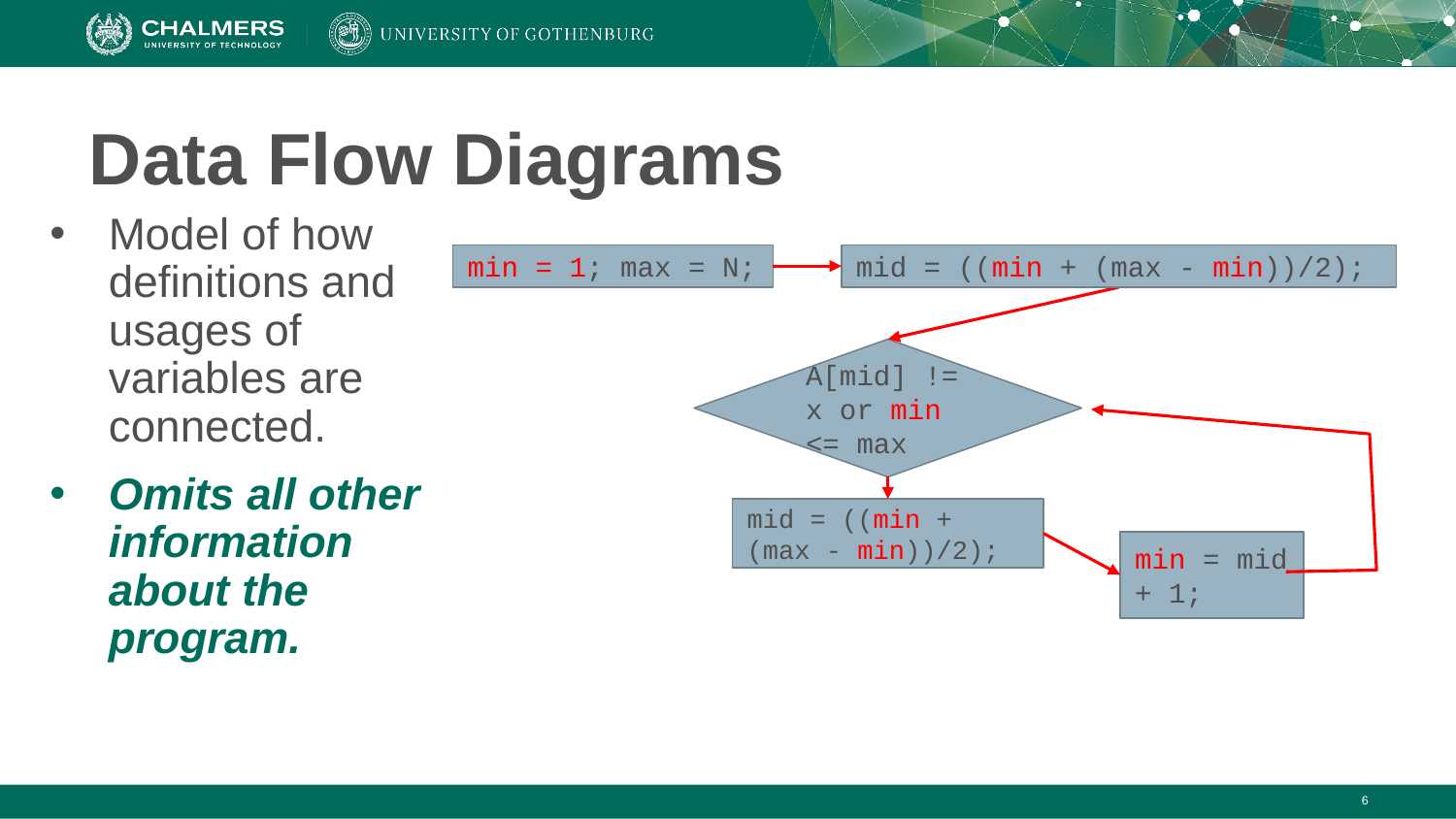

# Data Flow Diagrams
Model of how definitions and usages of variables are connected.
Omits all other information about the program.
min = 1; max = N;
mid = ((min + (max - min))/2);
A[mid] != x or min <= max

mid = ((min + (max - min))/2);
min = mid + 1;
6